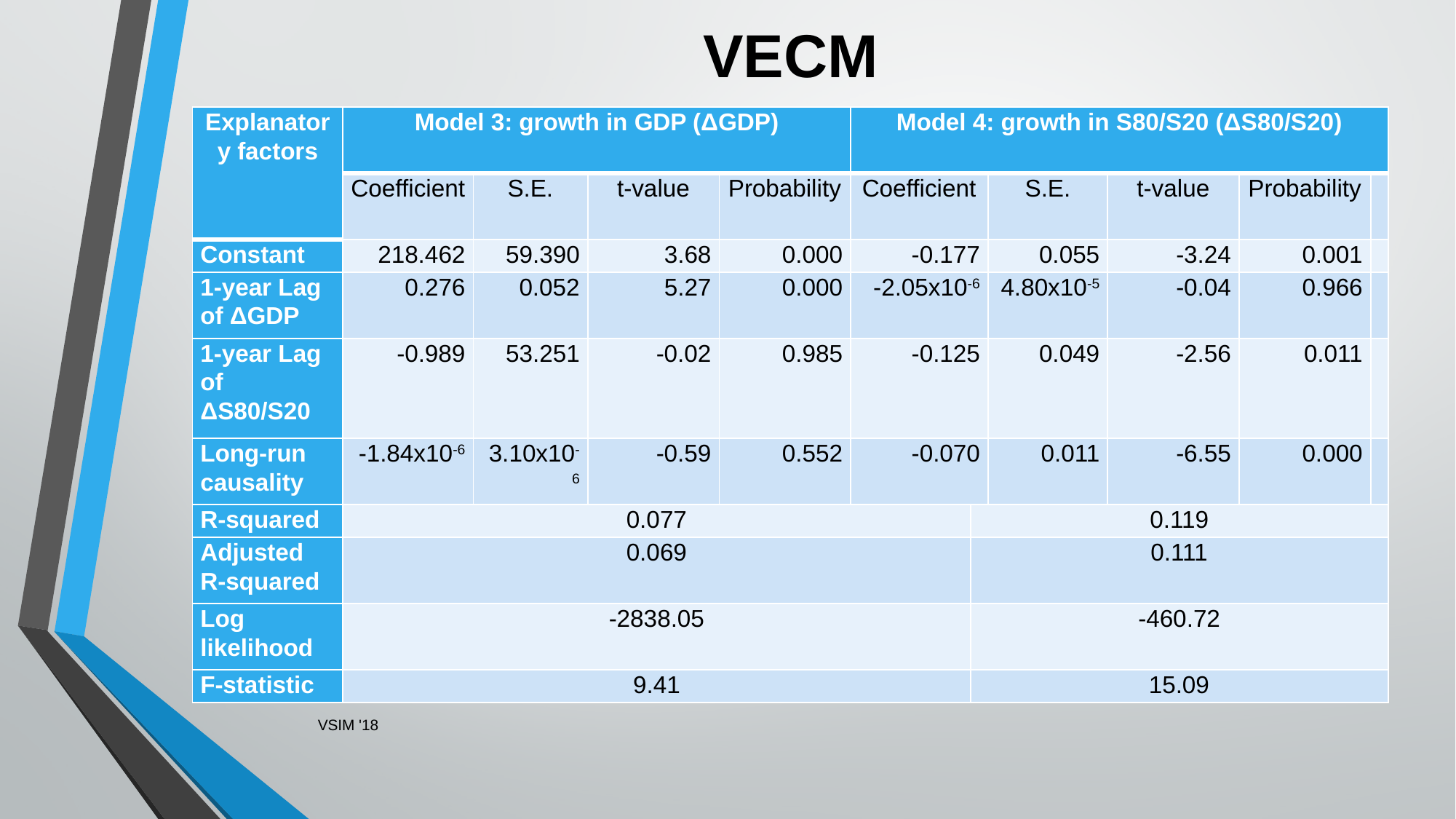

# VECM
| Explanatory factors | Model 3: growth in GDP (ΔGDP) |  |  |  | Model 4: growth in S80/S20 (ΔS80/S20) |  |  |  |  |  |
| --- | --- | --- | --- | --- | --- | --- | --- | --- | --- | --- |
|  | Coefficient | S.E. | t-value | Probability | Coefficient |  | S.E. | t-value | Probability |  |
| Constant | 218.462 | 59.390 | 3.68 | 0.000 | -0.177 |  | 0.055 | -3.24 | 0.001 |  |
| 1-year Lag of ΔGDP | 0.276 | 0.052 | 5.27 | 0.000 | -2.05x10-6 |  | 4.80x10-5 | -0.04 | 0.966 |  |
| 1-year Lag of ΔS80/S20 | -0.989 | 53.251 | -0.02 | 0.985 | -0.125 |  | 0.049 | -2.56 | 0.011 |  |
| Long-run causality | -1.84x10-6 | 3.10x10-6 | -0.59 | 0.552 | -0.070 |  | 0.011 | -6.55 | 0.000 |  |
| R-squared | 0.077 |  |  |  |  | 0.119 |  |  |  |  |
| Adjusted R-squared | 0.069 |  |  |  |  | 0.111 |  |  |  |  |
| Log likelihood | -2838.05 |  |  |  |  | -460.72 |  |  |  |  |
| F-statistic | 9.41 |  |  |  |  | 15.09 |  |  |  |  |
VSIM '18